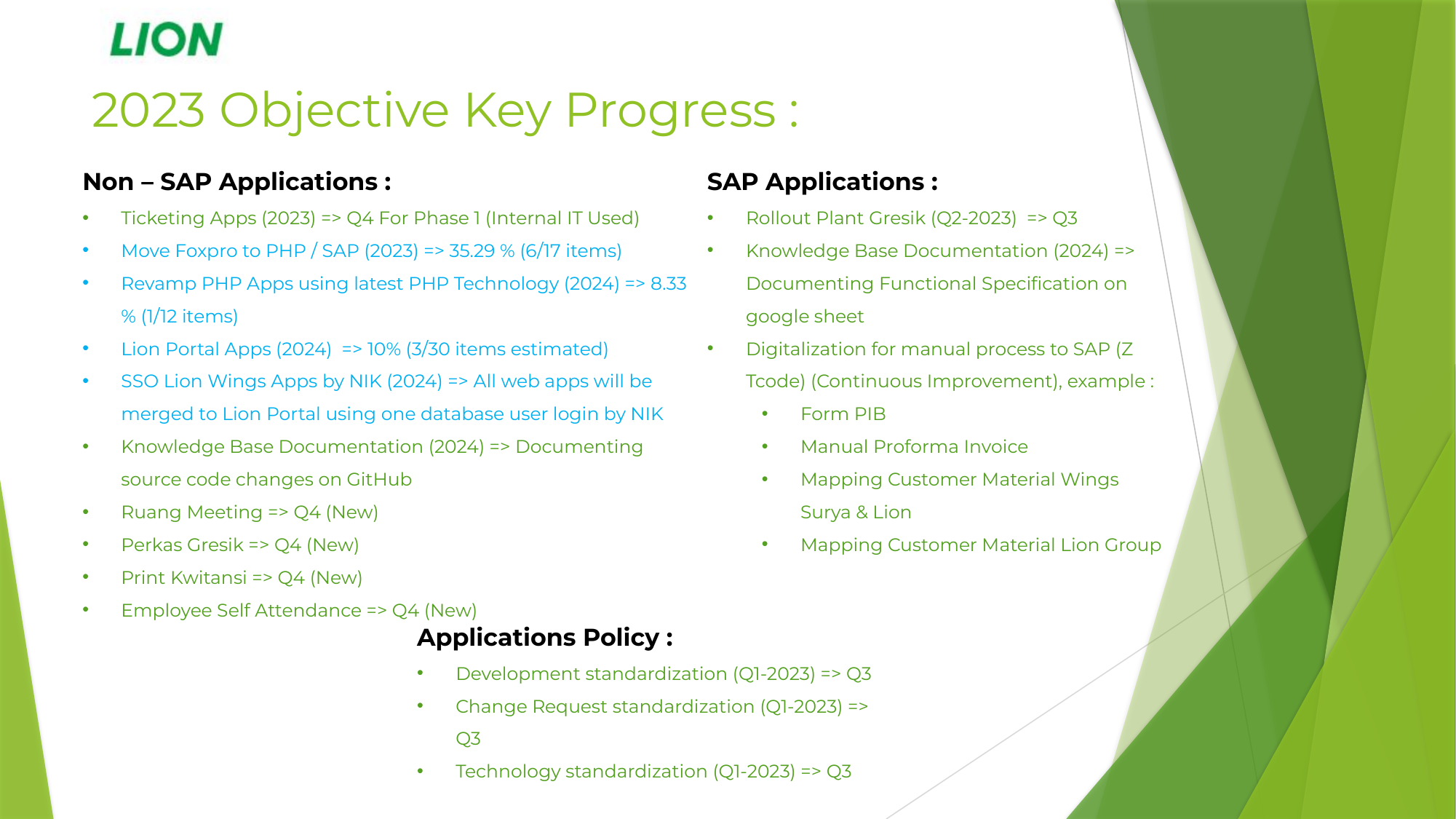

# 2023 Objective Key Progress :
Non – SAP Applications :
Ticketing Apps (2023) => Q4 For Phase 1 (Internal IT Used)
Move Foxpro to PHP / SAP (2023) => 35.29 % (6/17 items)
Revamp PHP Apps using latest PHP Technology (2024) => 8.33 % (1/12 items)
Lion Portal Apps (2024)  => 10% (3/30 items estimated)
SSO Lion Wings Apps by NIK (2024) => All web apps will be merged to Lion Portal using one database user login by NIK
Knowledge Base Documentation (2024) => Documenting source code changes on GitHub
Ruang Meeting => Q4 (New)
Perkas Gresik => Q4 (New)
Print Kwitansi => Q4 (New)
Employee Self Attendance => Q4 (New)
SAP Applications :
Rollout Plant Gresik (Q2-2023)  => Q3
Knowledge Base Documentation (2024) => Documenting Functional Specification on google sheet
Digitalization for manual process to SAP (Z Tcode) (Continuous Improvement), example :
Form PIB
Manual Proforma Invoice
Mapping Customer Material Wings Surya & Lion
Mapping Customer Material Lion Group
Applications Policy :
Development standardization (Q1-2023) => Q3
Change Request standardization (Q1-2023) => Q3
Technology standardization (Q1-2023) => Q3